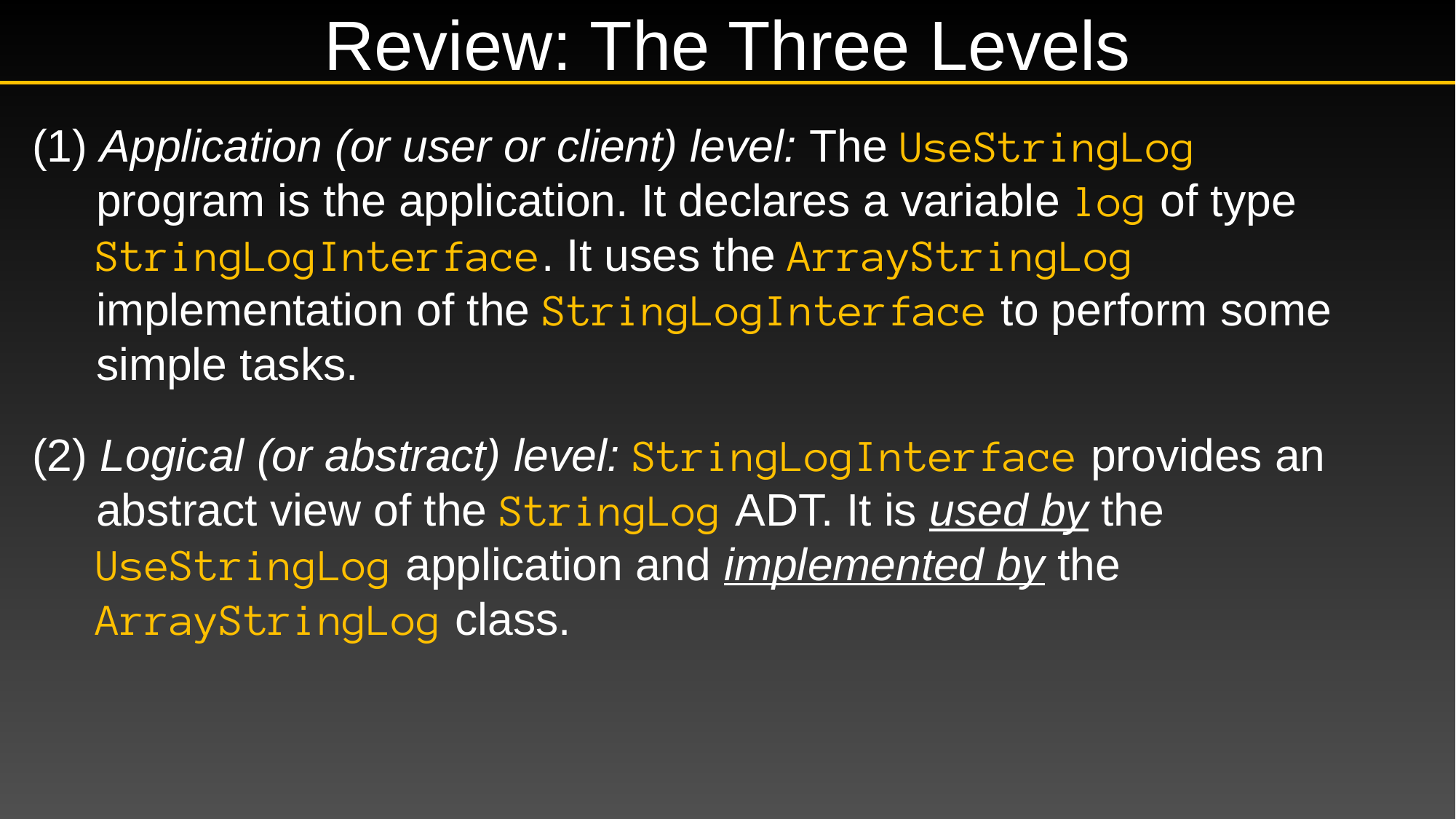

# Review: The Three Levels
(1) Application (or user or client) level: The UseStringLog
program is the application. It declares a variable log of type StringLogInterface. It uses the ArrayStringLog implementation of the StringLogInterface to perform some simple tasks.
(2) Logical (or abstract) level: StringLogInterface provides an abstract view of the StringLog ADT. It is used by the UseStringLog application and implemented by the ArrayStringLog class.